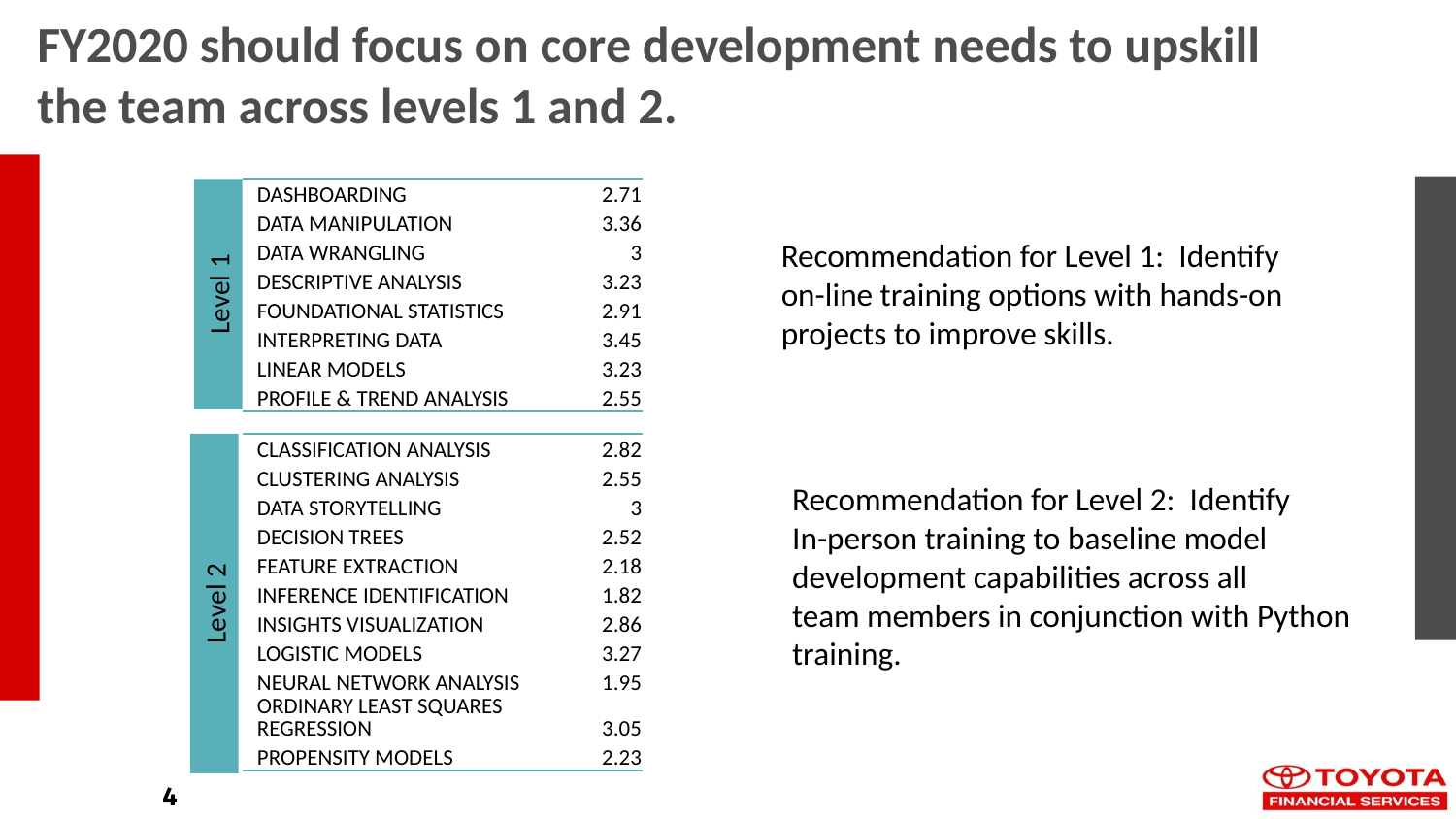

# FY2020 should focus on core development needs to upskill the team across levels 1 and 2.
| DASHBOARDING | 2.71 |
| --- | --- |
| DATA MANIPULATION | 3.36 |
| DATA WRANGLING | 3 |
| DESCRIPTIVE ANALYSIS | 3.23 |
| FOUNDATIONAL STATISTICS | 2.91 |
| INTERPRETING DATA | 3.45 |
| LINEAR MODELS | 3.23 |
| PROFILE & TREND ANALYSIS | 2.55 |
Recommendation for Level 1:  Identify
on-line training options with hands-on
projects to improve skills.
Level 1
| CLASSIFICATION ANALYSIS | 2.82 |
| --- | --- |
| CLUSTERING ANALYSIS | 2.55 |
| DATA STORYTELLING | 3 |
| DECISION TREES | 2.52 |
| FEATURE EXTRACTION | 2.18 |
| INFERENCE IDENTIFICATION | 1.82 |
| INSIGHTS VISUALIZATION | 2.86 |
| LOGISTIC MODELS | 3.27 |
| NEURAL NETWORK ANALYSIS | 1.95 |
| ORDINARY LEAST SQUARES REGRESSION | 3.05 |
| PROPENSITY MODELS | 2.23 |
Recommendation for Level 2:  Identify
In-person training to baseline model
development capabilities across all
team members in conjunction with Python
training.
Level 2
4